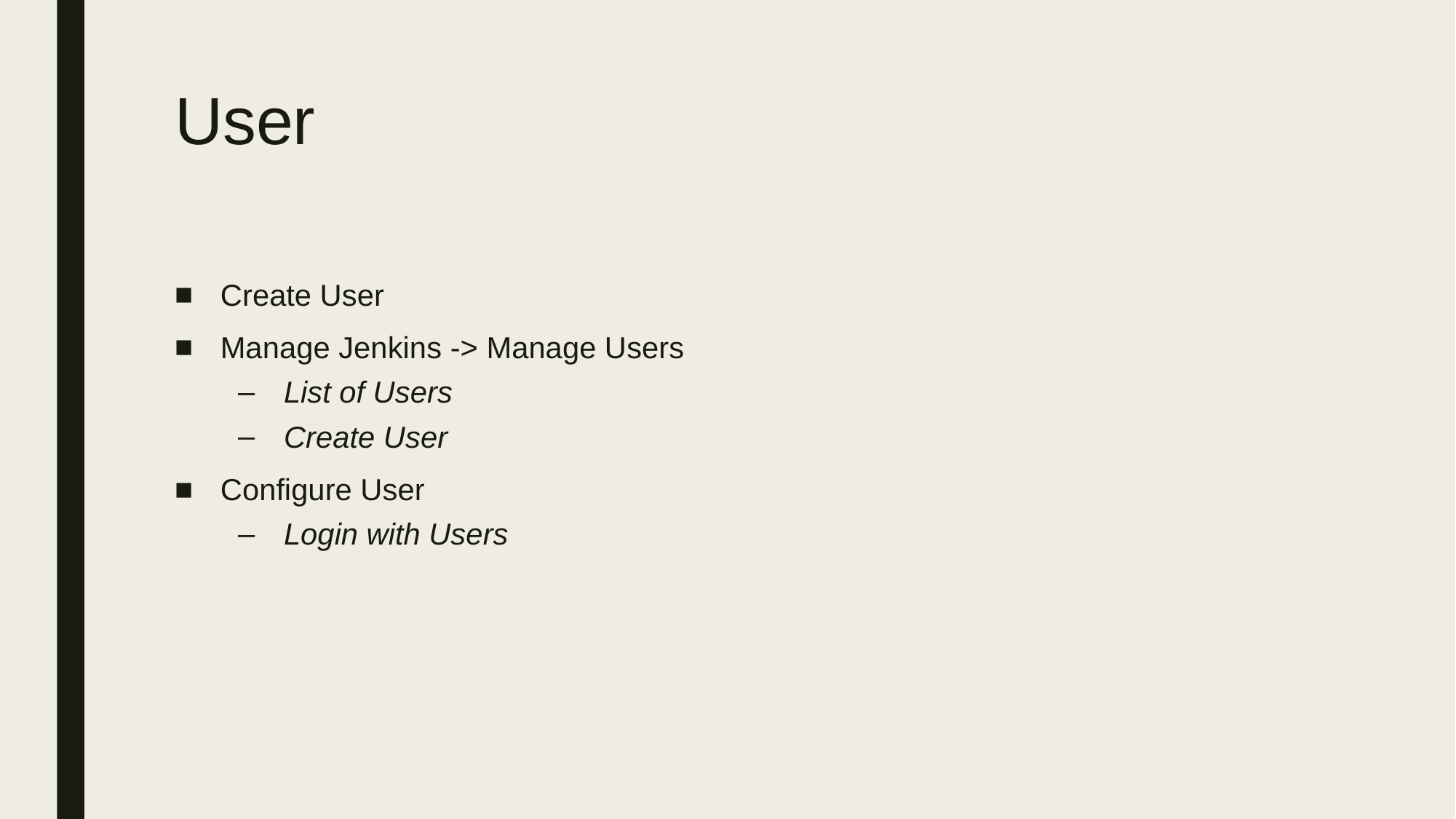

# User
Create User
Manage Jenkins -> Manage Users
List of Users
Create User
Configure User
Login with Users